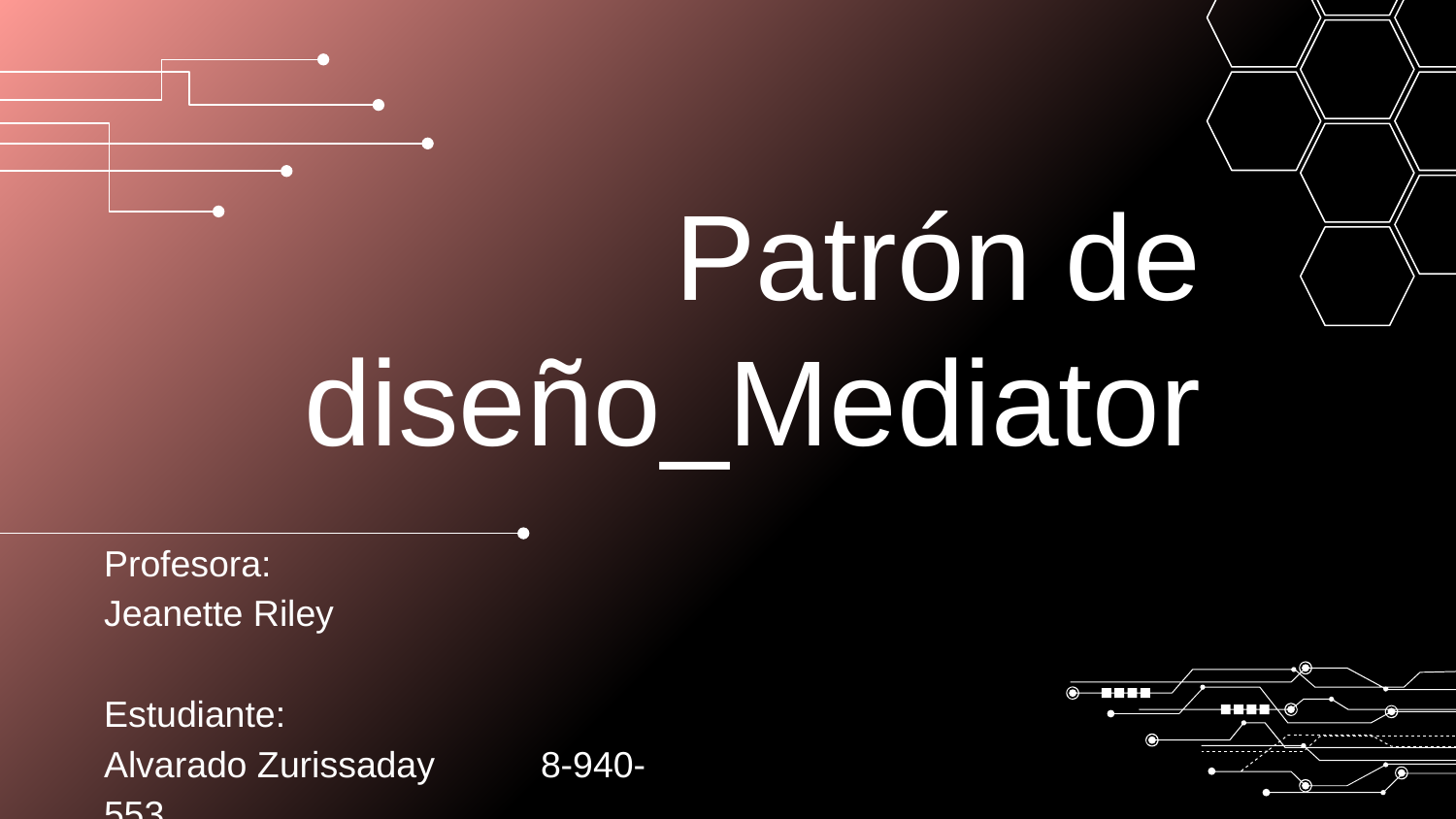

# Patrón de diseño_Mediator
Profesora:
Jeanette Riley

Estudiante:
Alvarado Zurissaday	8-940-553